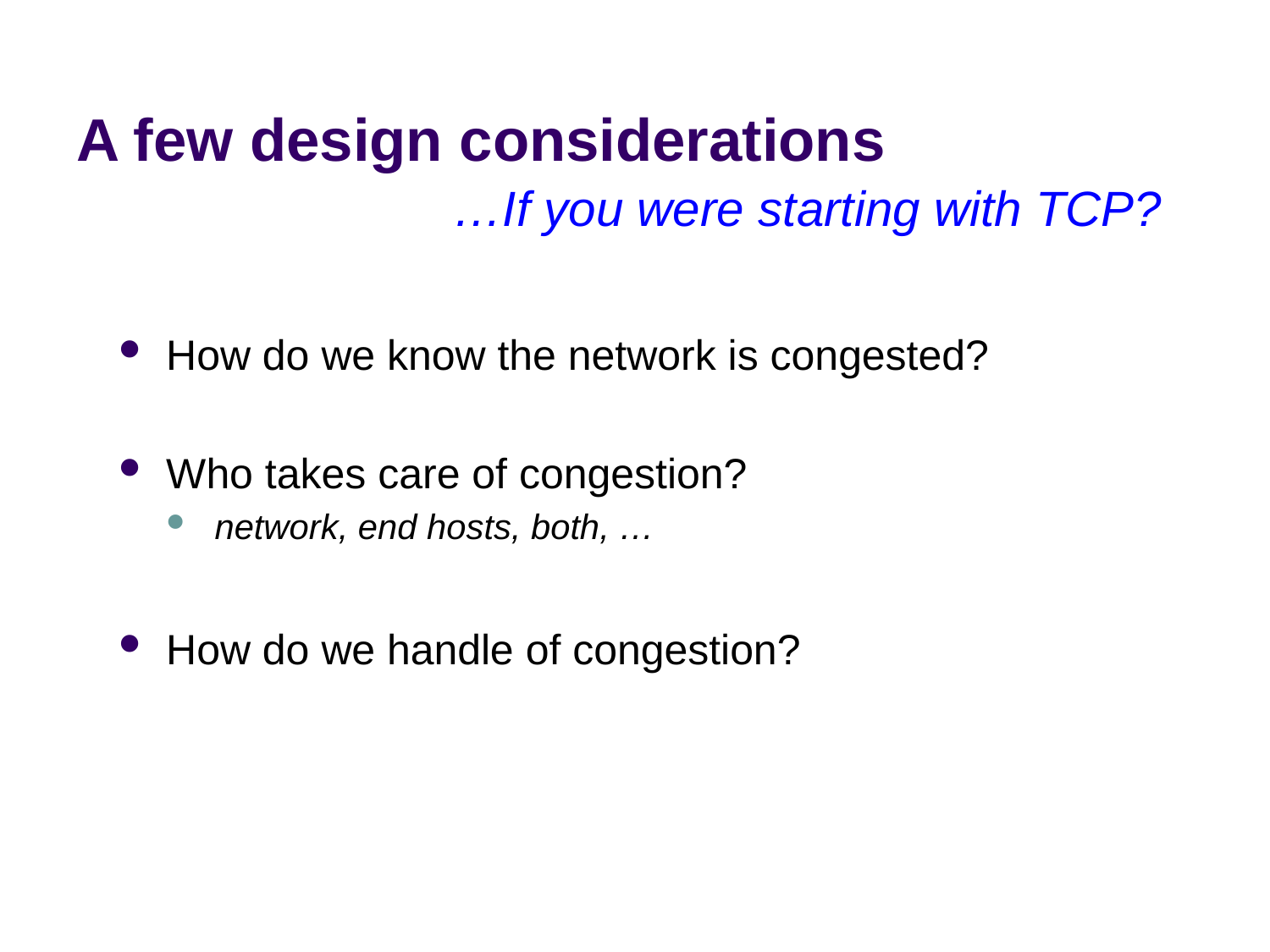

# A few design considerations
…If you were starting with TCP?
How do we know the network is congested?

Who takes care of congestion?
network, end hosts, both, …

How do we handle of congestion?